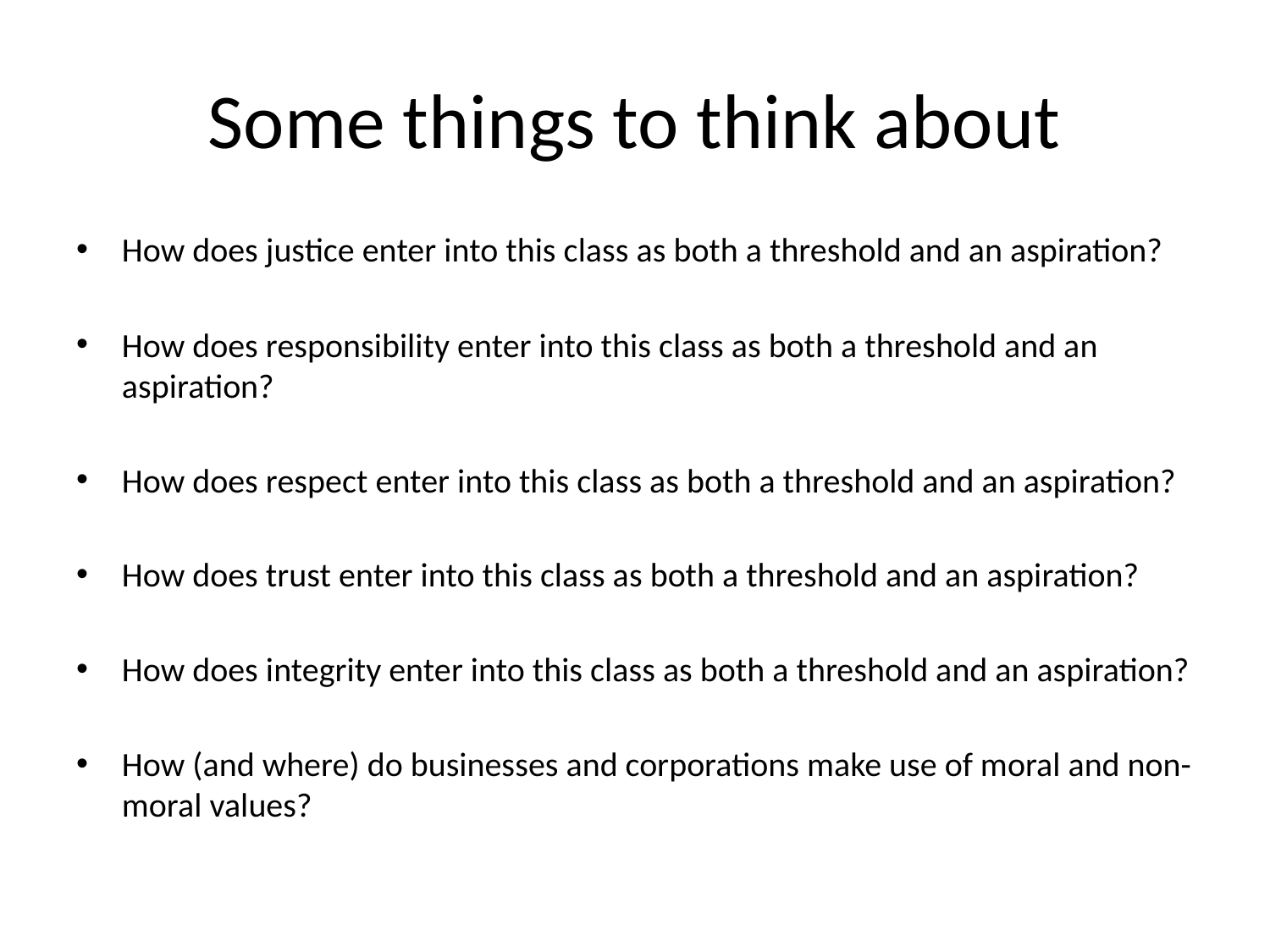

# Some things to think about
How does justice enter into this class as both a threshold and an aspiration?

How does responsibility enter into this class as both a threshold and an aspiration?

How does respect enter into this class as both a threshold and an aspiration?

How does trust enter into this class as both a threshold and an aspiration?

How does integrity enter into this class as both a threshold and an aspiration?

How (and where) do businesses and corporations make use of moral and non-moral values?